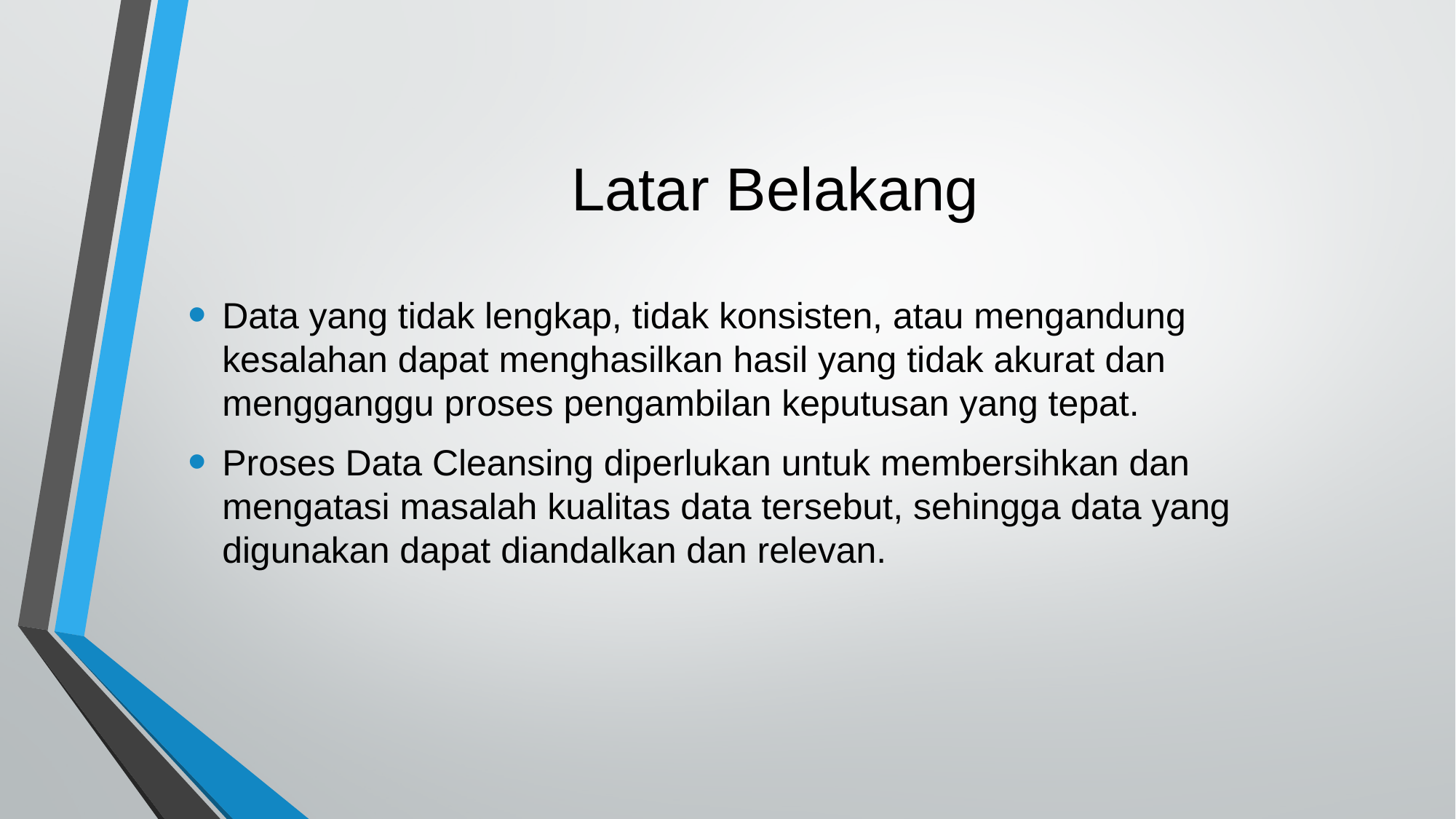

# Latar Belakang
Data yang tidak lengkap, tidak konsisten, atau mengandung kesalahan dapat menghasilkan hasil yang tidak akurat dan mengganggu proses pengambilan keputusan yang tepat.
Proses Data Cleansing diperlukan untuk membersihkan dan mengatasi masalah kualitas data tersebut, sehingga data yang digunakan dapat diandalkan dan relevan.